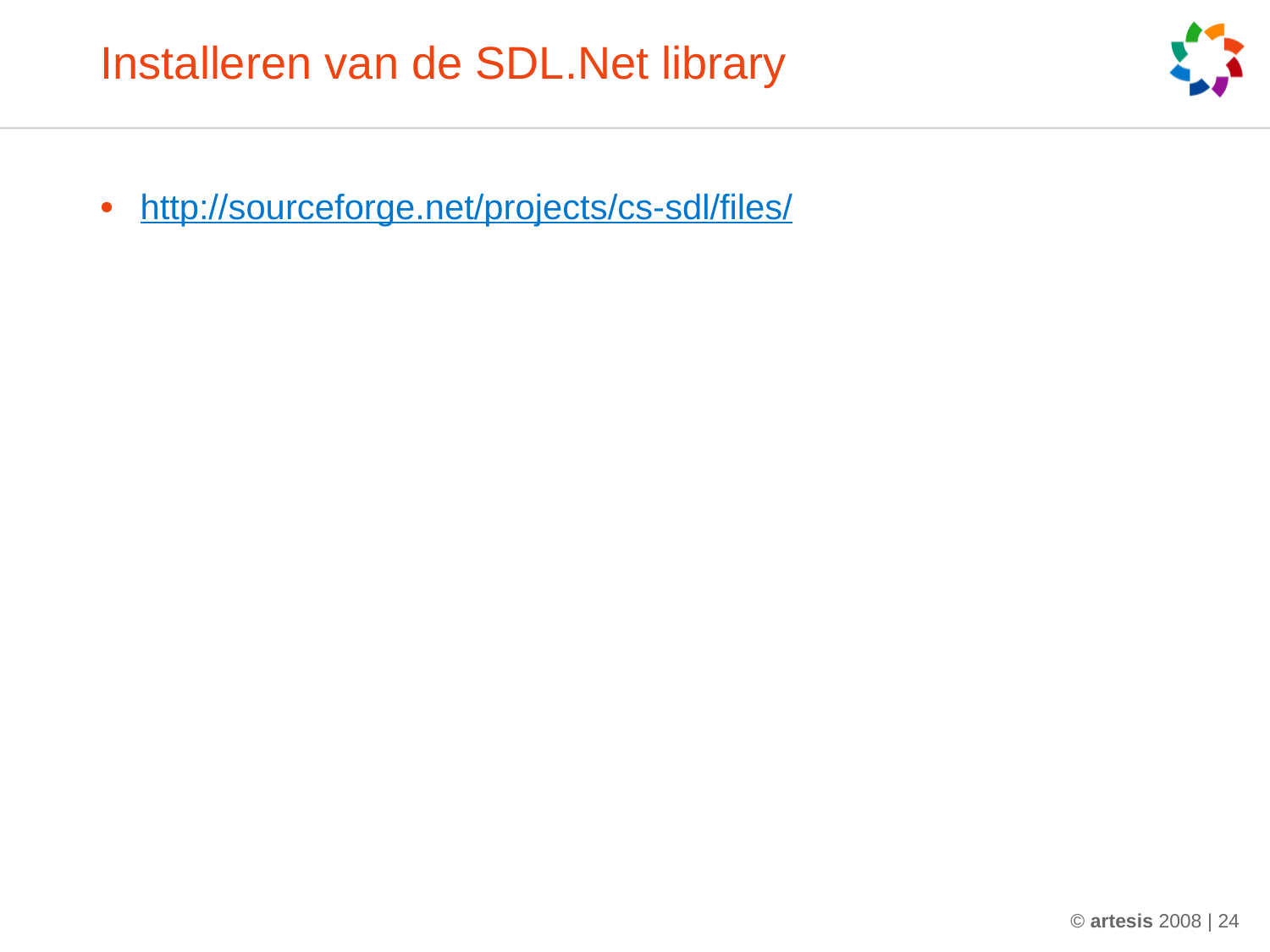

# Installeren van de SDL.Net library
http://sourceforge.net/projects/cs-sdl/files/
© artesis 2008 | 24